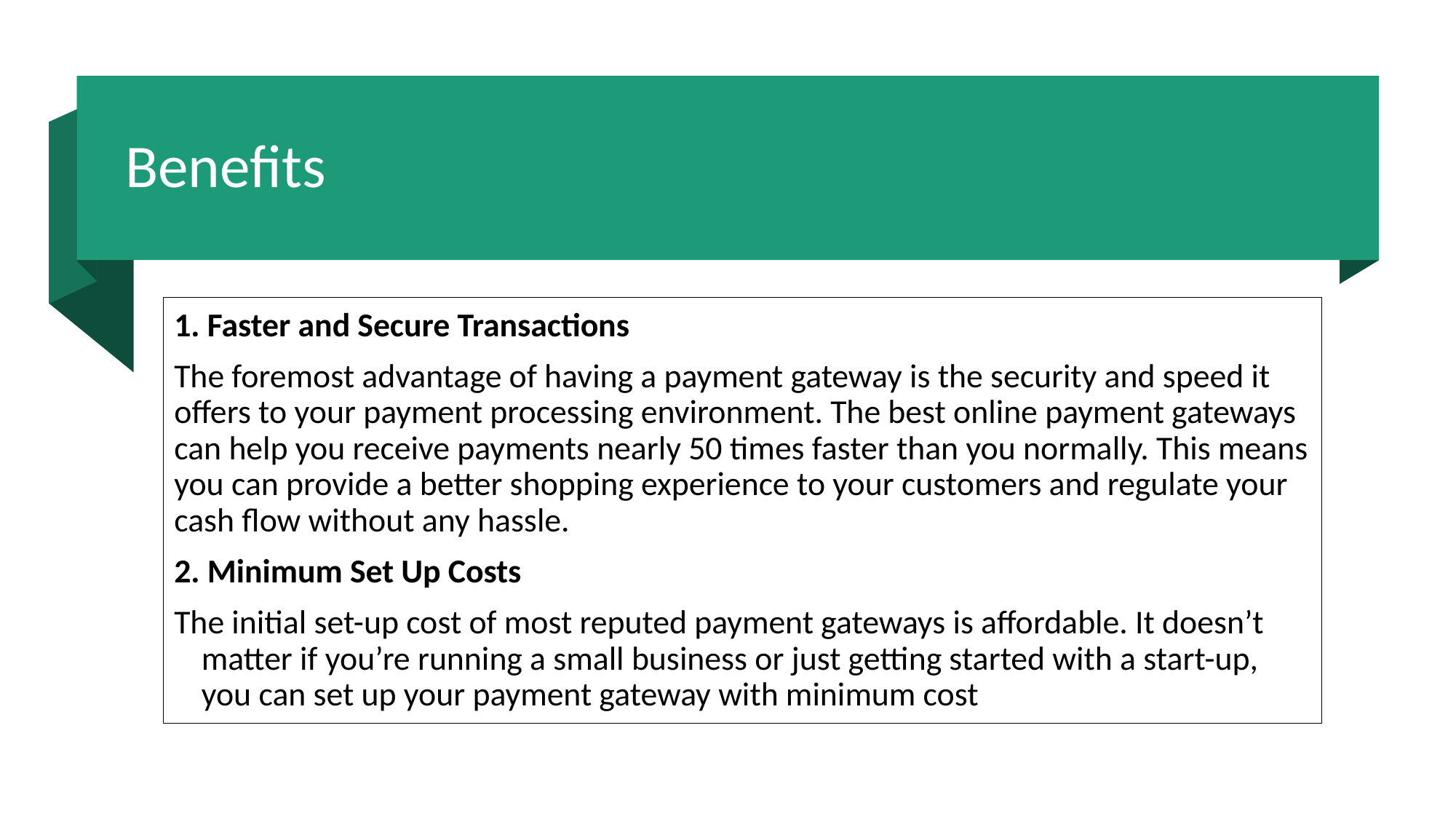

# Benefits

1. Faster and Secure Transactions
The foremost advantage of having a payment gateway is the security and speed it offers to your payment processing environment. The best online payment gateways can help you receive payments nearly 50 times faster than you normally. This means you can provide a better shopping experience to your customers and regulate your cash flow without any hassle.
2. Minimum Set Up Costs
The initial set-up cost of most reputed payment gateways is affordable. It doesn’t matter if you’re running a small business or just getting started with a start-up, you can set up your payment gateway with minimum cost